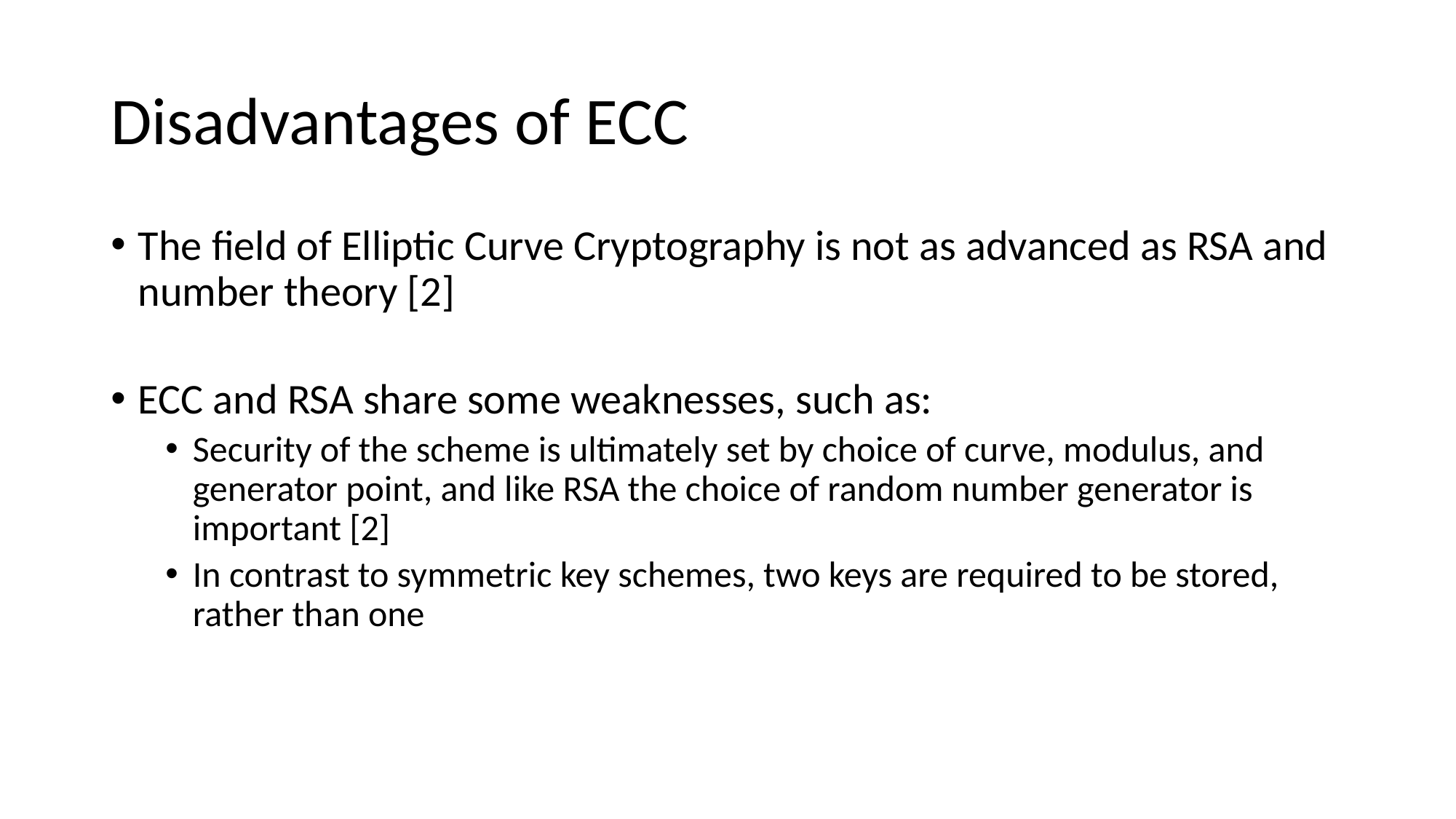

# Disadvantages of ECC
The field of Elliptic Curve Cryptography is not as advanced as RSA and number theory [2]

ECC and RSA share some weaknesses, such as:
Security of the scheme is ultimately set by choice of curve, modulus, and generator point, and like RSA the choice of random number generator is important [2]
In contrast to symmetric key schemes, two keys are required to be stored, rather than one